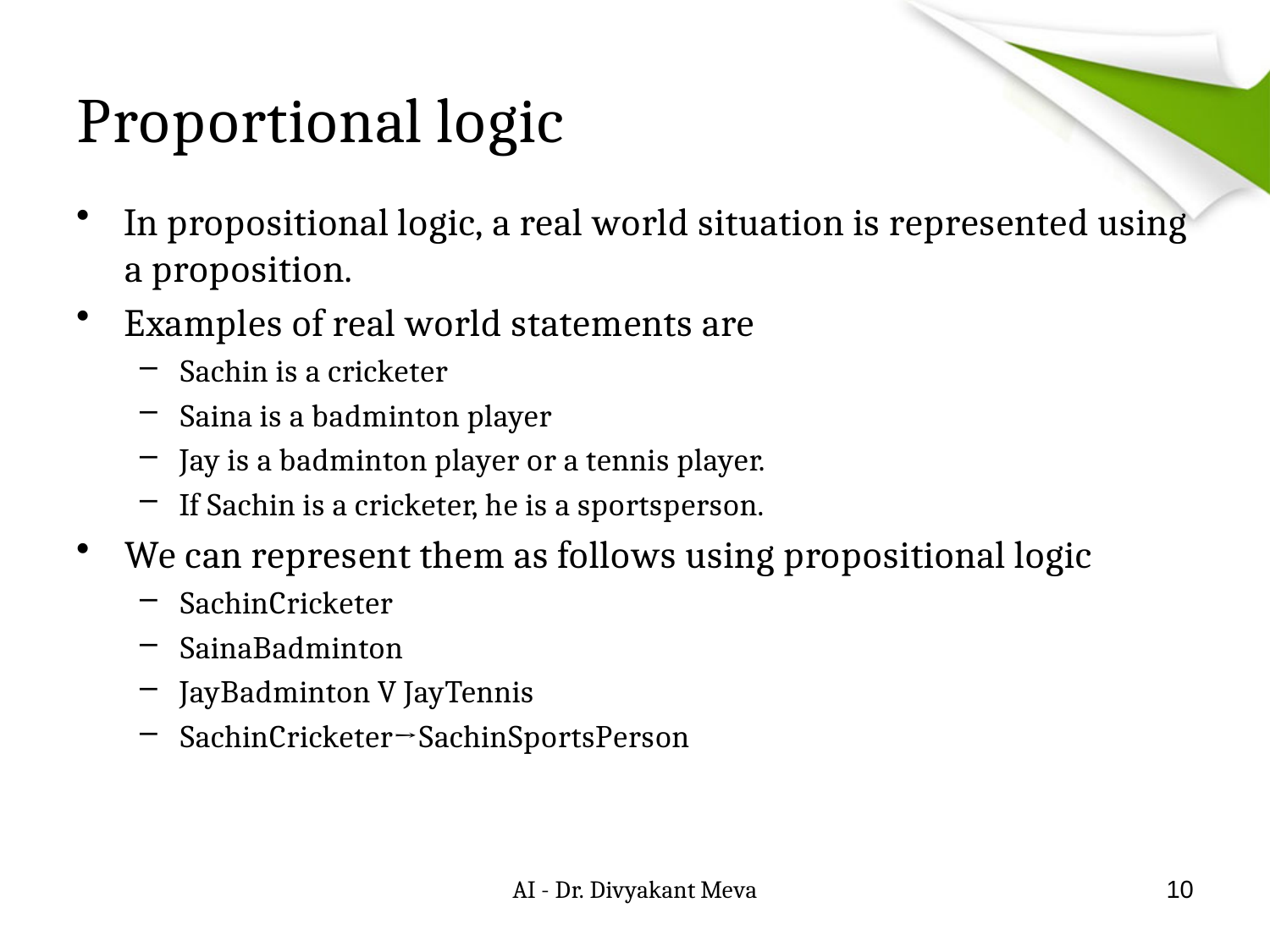

# Proportional logic
In propositional logic, a real world situation is represented using a proposition.
Examples of real world statements are
Sachin is a cricketer
Saina is a badminton player
Jay is a badminton player or a tennis player.
If Sachin is a cricketer, he is a sportsperson.
We can represent them as follows using propositional logic
SachinCricketer
SainaBadminton
JayBadminton V JayTennis
SachinCricketer→SachinSportsPerson
AI - Dr. Divyakant Meva
10